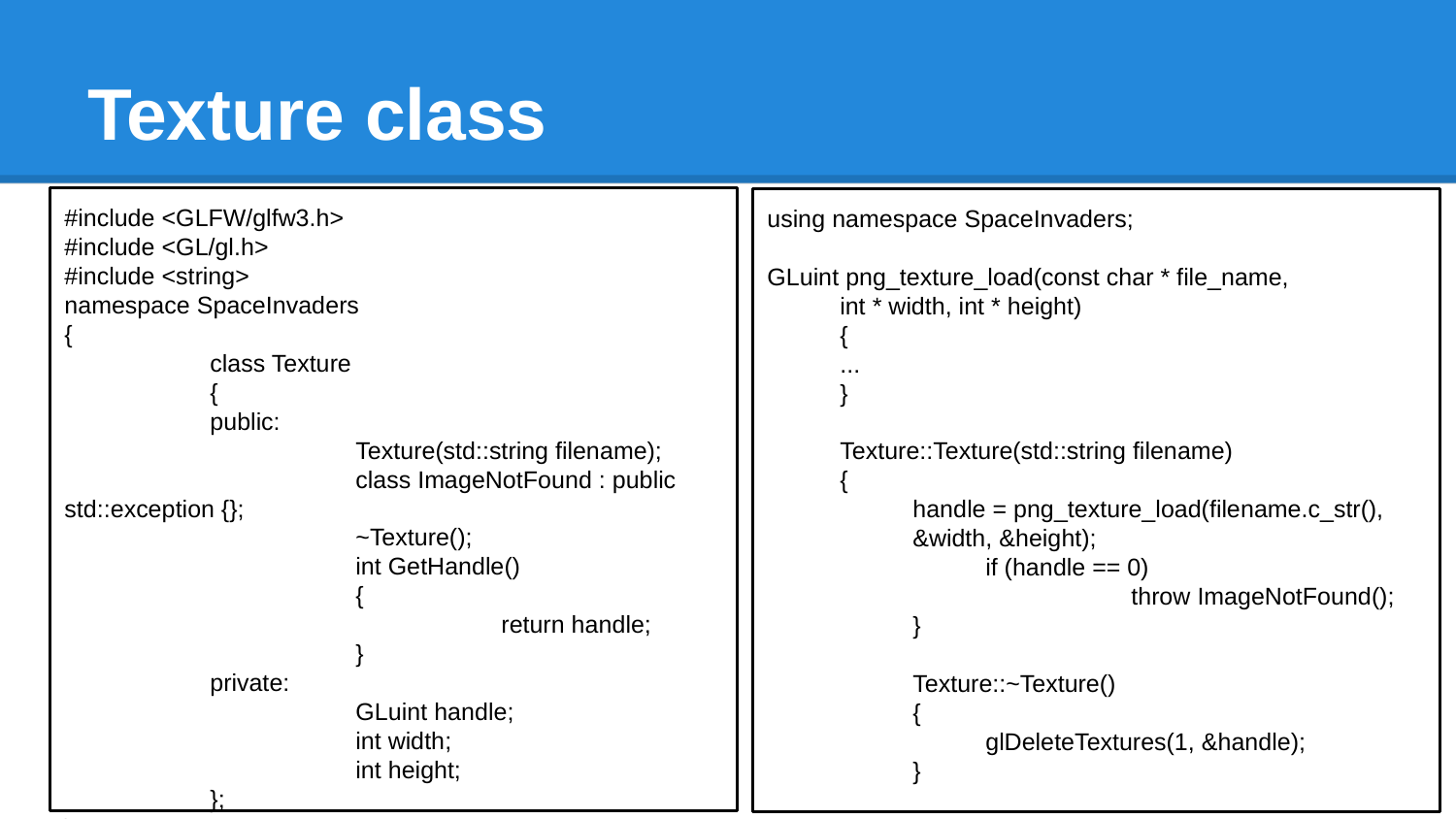

# Texture class
#include <GLFW/glfw3.h>
#include <GL/gl.h>
#include <string>
namespace SpaceInvaders
{
	class Texture
	{
	public:
		Texture(std::string filename);
		class ImageNotFound : public std::exception {};
		~Texture();
		int GetHandle()
		{
			return handle;
		}
	private:
		GLuint handle;
		int width;
		int height;
	};
}
using namespace SpaceInvaders;

GLuint png_texture_load(const char * file_name,
int * width, int * height)
{
...
}

Texture::Texture(std::string filename)
{
	handle = png_texture_load(filename.c_str(),
&width, &height);
	if (handle == 0)
		throw ImageNotFound();
}

Texture::~Texture()
{
	glDeleteTextures(1, &handle);
}